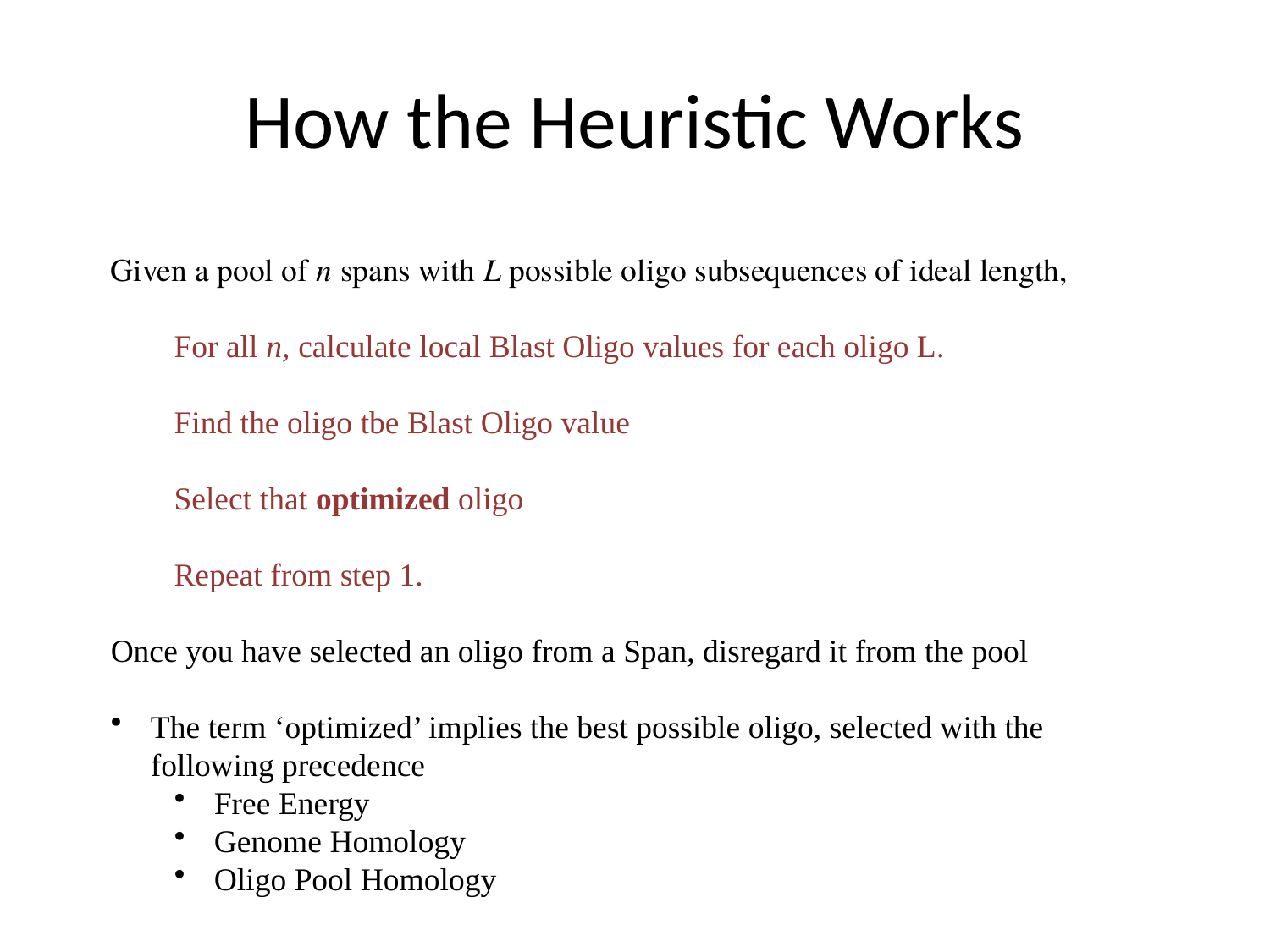

# How the Heuristic Works
Given a pool of n spans with L possible oligo subsequences of ideal length,

For all n, calculate local Blast Oligo values for each oligo L.

Find the oligo tbe Blast Oligo value

Select that optimized oligo

Repeat from step 1.

Once you have selected an oligo from a Span, disregard it from the pool

The term ‘optimized’ implies the best possible oligo, selected with the following precedence
Free Energy
Genome Homology
Oligo Pool Homology